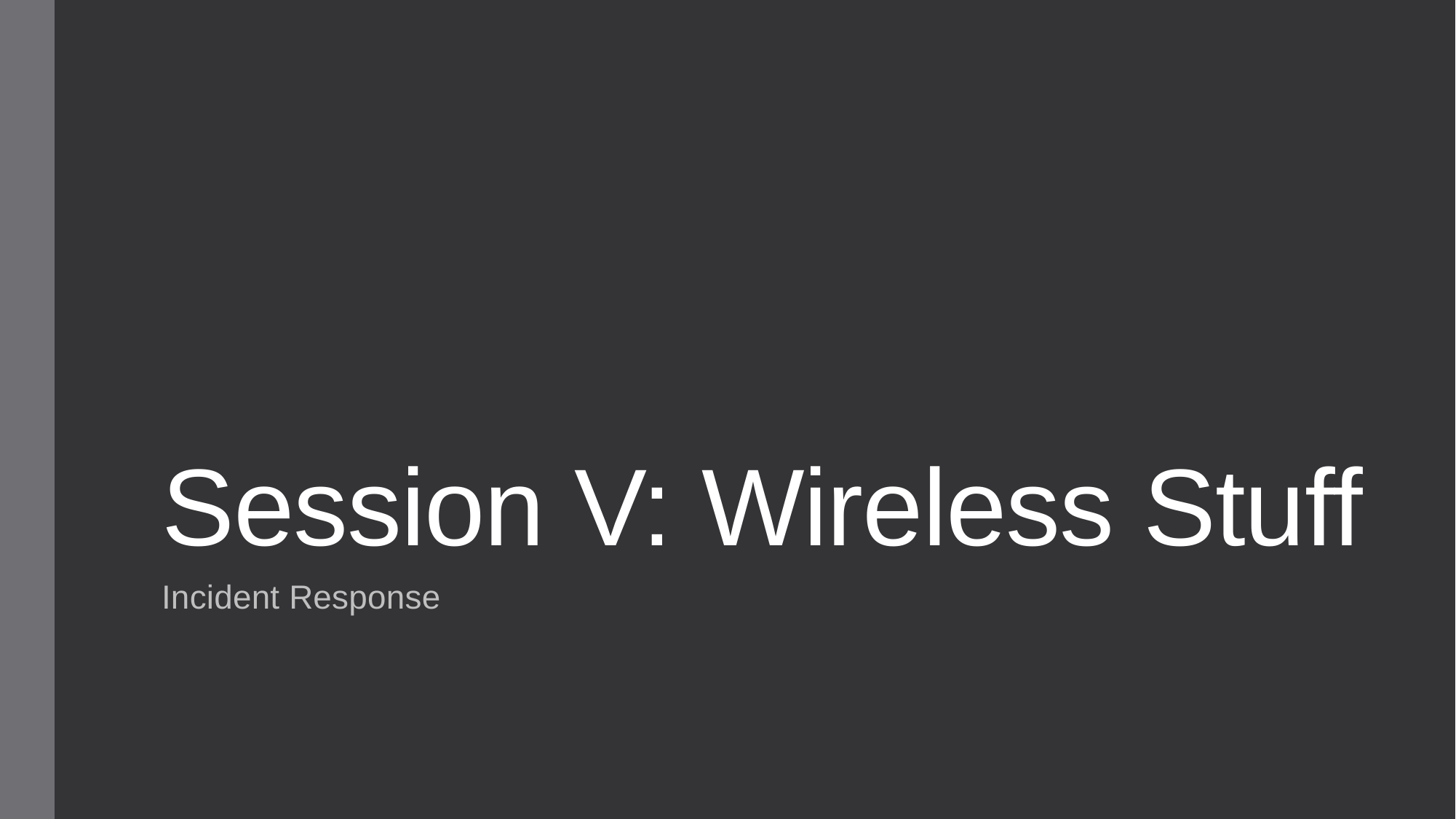

# Session V: Wireless Stuff
Incident Response